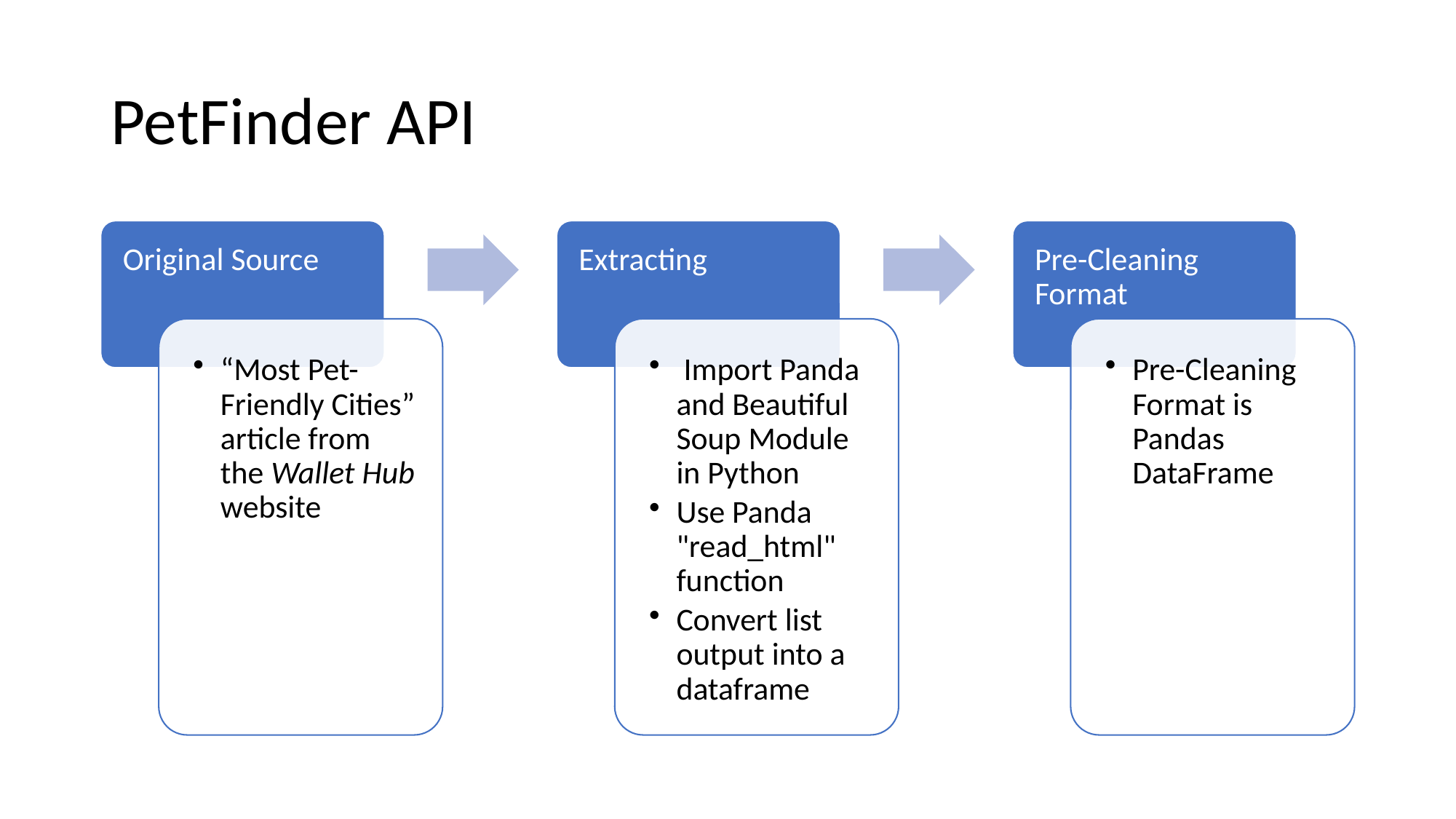

# PetFinder API
Original Source
“Most Pet-Friendly Cities” article from the Wallet Hub website

Extracting
 Import Panda and Beautiful Soup Module in Python
Use Panda "read_html" function
Convert list output into a dataframe

Pre-Cleaning Format
Pre-Cleaning Format is Pandas DataFrame